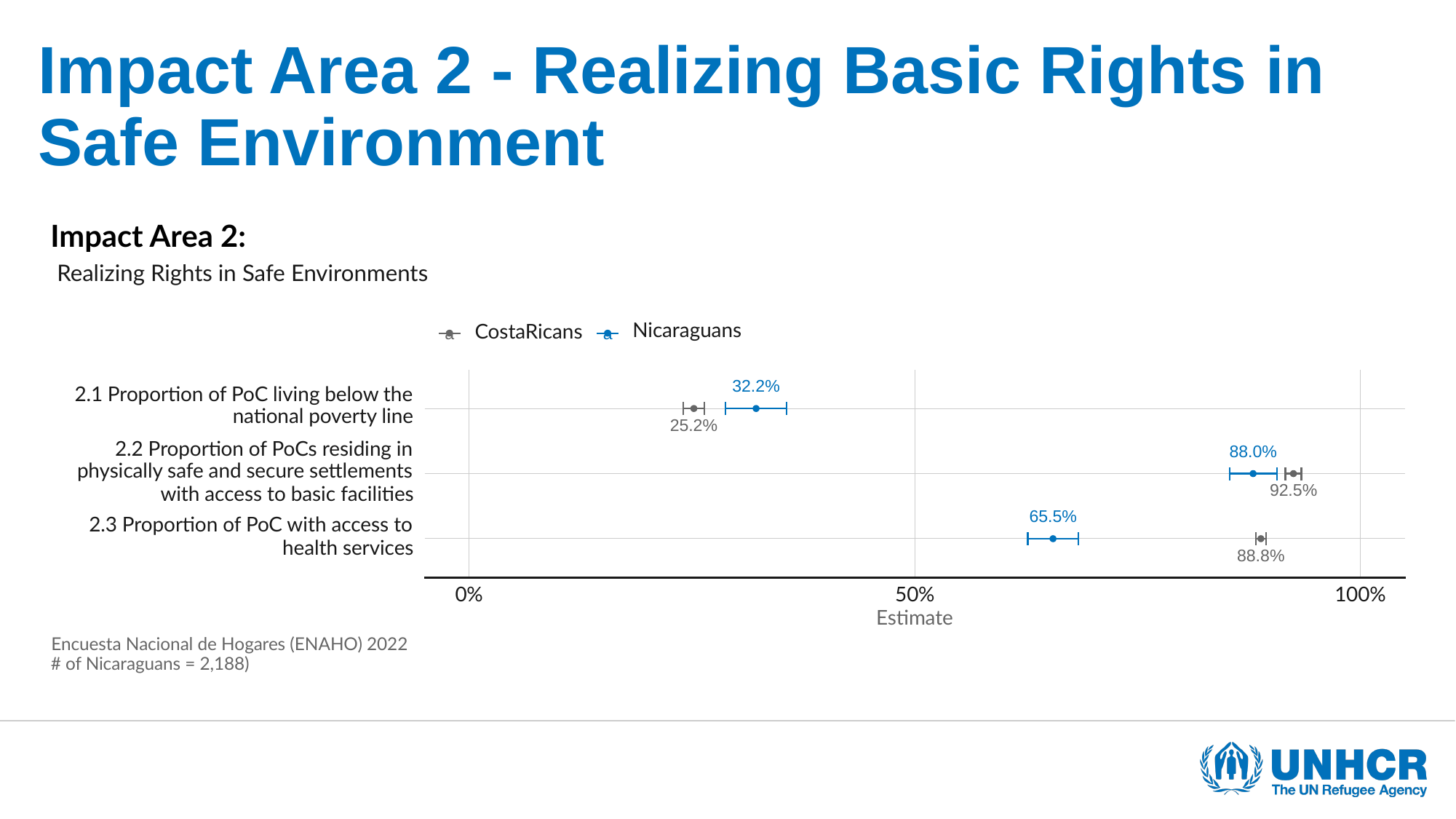

# Impact Area 2 - Realizing Basic Rights in Safe Environment

Impact Area 2:
 Realizing Rights in Safe Environments
Nicaraguans
CostaRicans
a
a

32.2%
2.1 Proportion of PoC living below the

national poverty line

25.2%
2.2 Proportion of PoCs residing in
88.0%
physically safe and secure settlements

92.5%
with access to basic facilities
65.5%
2.3 Proportion of PoC with access to

health services
88.8%

0%
50%
100%
Estimate
Encuesta Nacional de Hogares (ENAHO) 2022
# of Nicaraguans = 2,188)